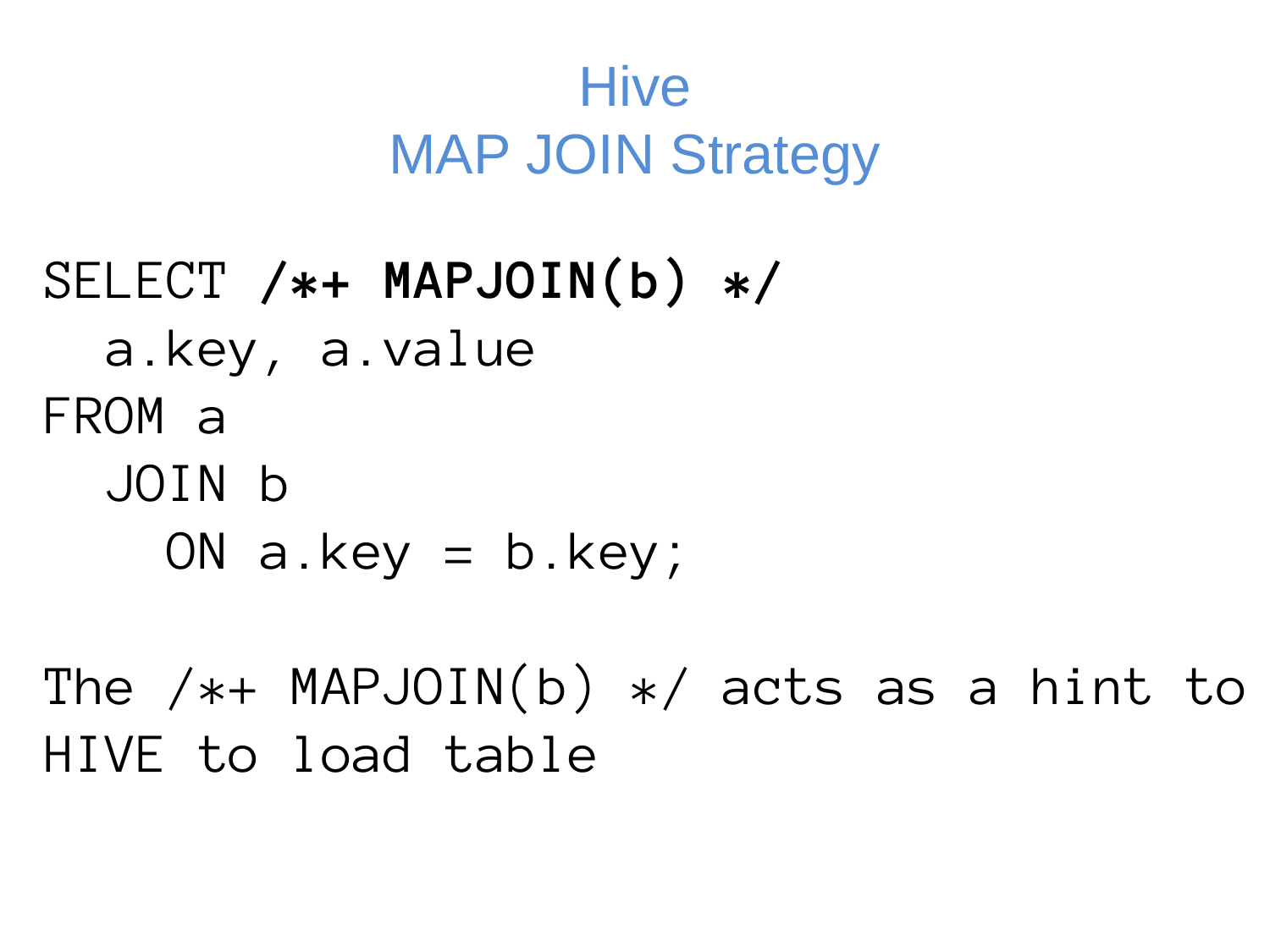

# Hive MAP JOIN Strategy
SELECT /*+ MAPJOIN(b) */
  a.key, a.value
FROM a
  JOIN b
    ON a.key = b.key;

The /*+ MAPJOIN(b) */ acts as a hint to HIVE to load table